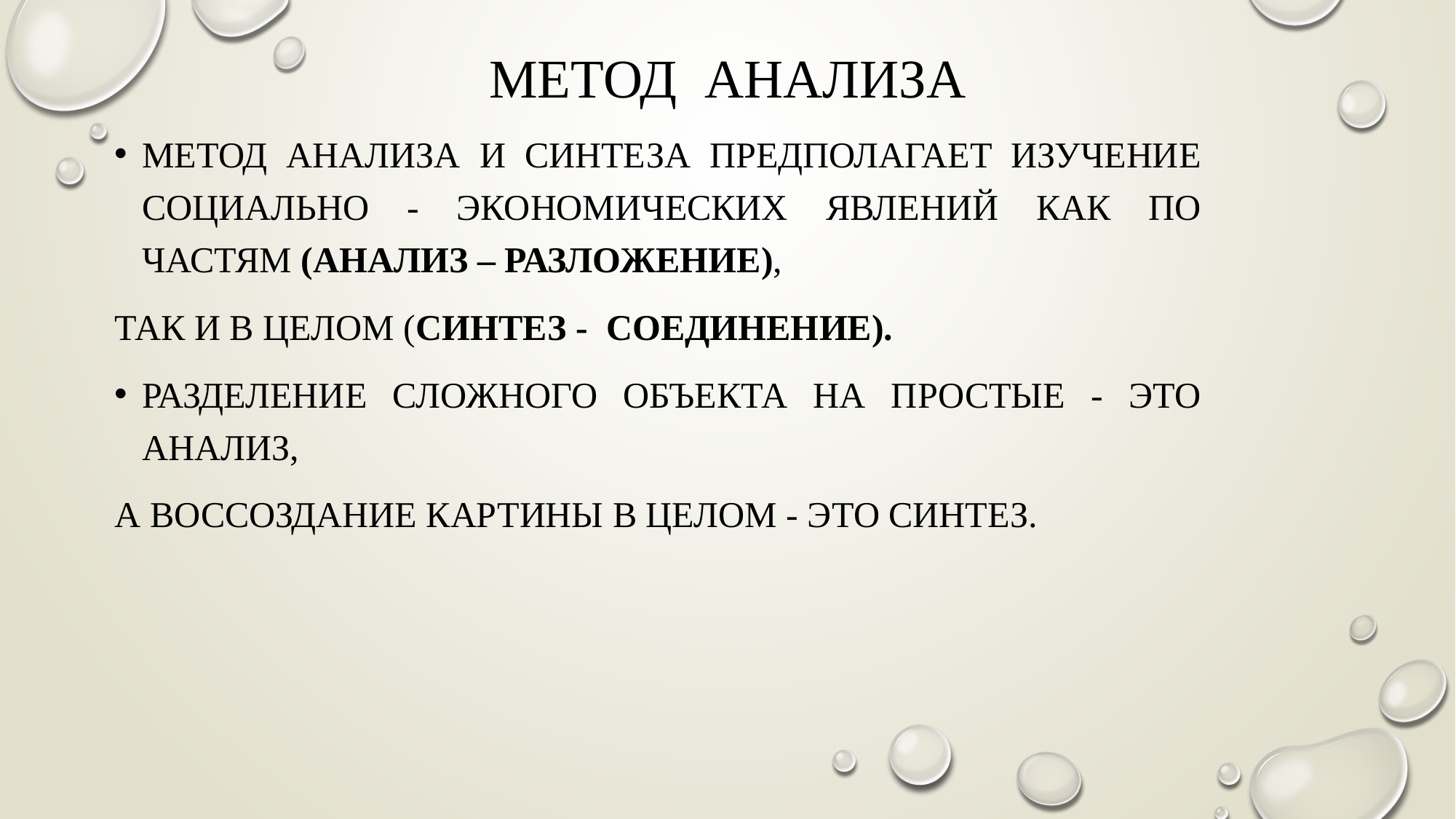

# Метод  анализа
МЕТОД АНАЛИЗА И СИНТЕЗА предполагает изучение социально - экономических явлений как по частям (анализ – разложение),
так и в целом (синтез -  соединение).
Разделение сложного объекта на простые - это анализ,
а воссоздание картины в целом - это синтез.